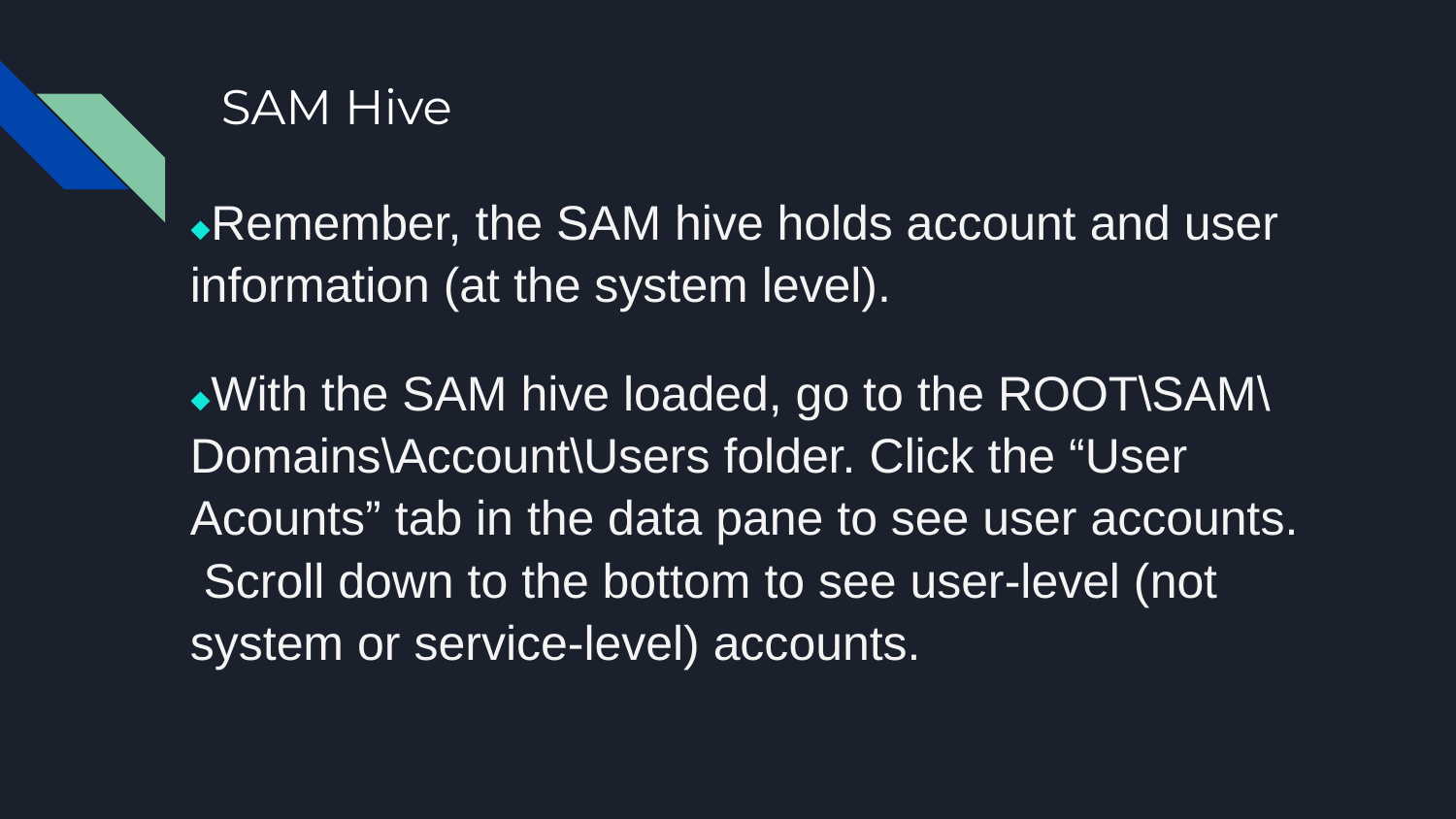

# SAM Hive
⬥Remember, the SAM hive holds account and user information (at the system level).

⬥With the SAM hive loaded, go to the ROOT\SAM\Domains\Account\Users folder. Click the “User Acounts” tab in the data pane to see user accounts.  Scroll down to the bottom to see user-level (not system or service-level) accounts.